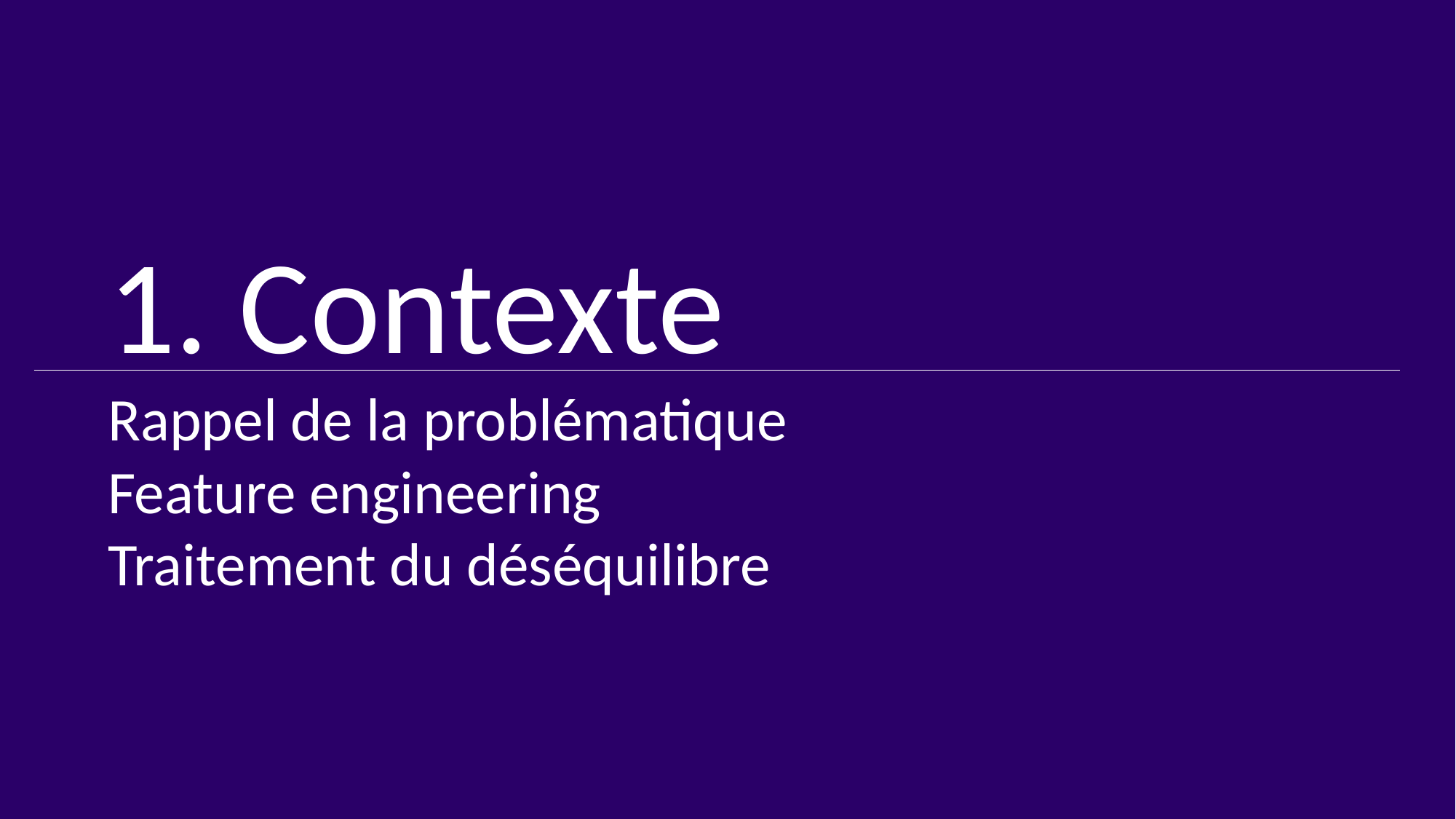

1. Contexte
	Rappel de la problématique
	Feature engineering
	Traitement du déséquilibre

PAGE 4